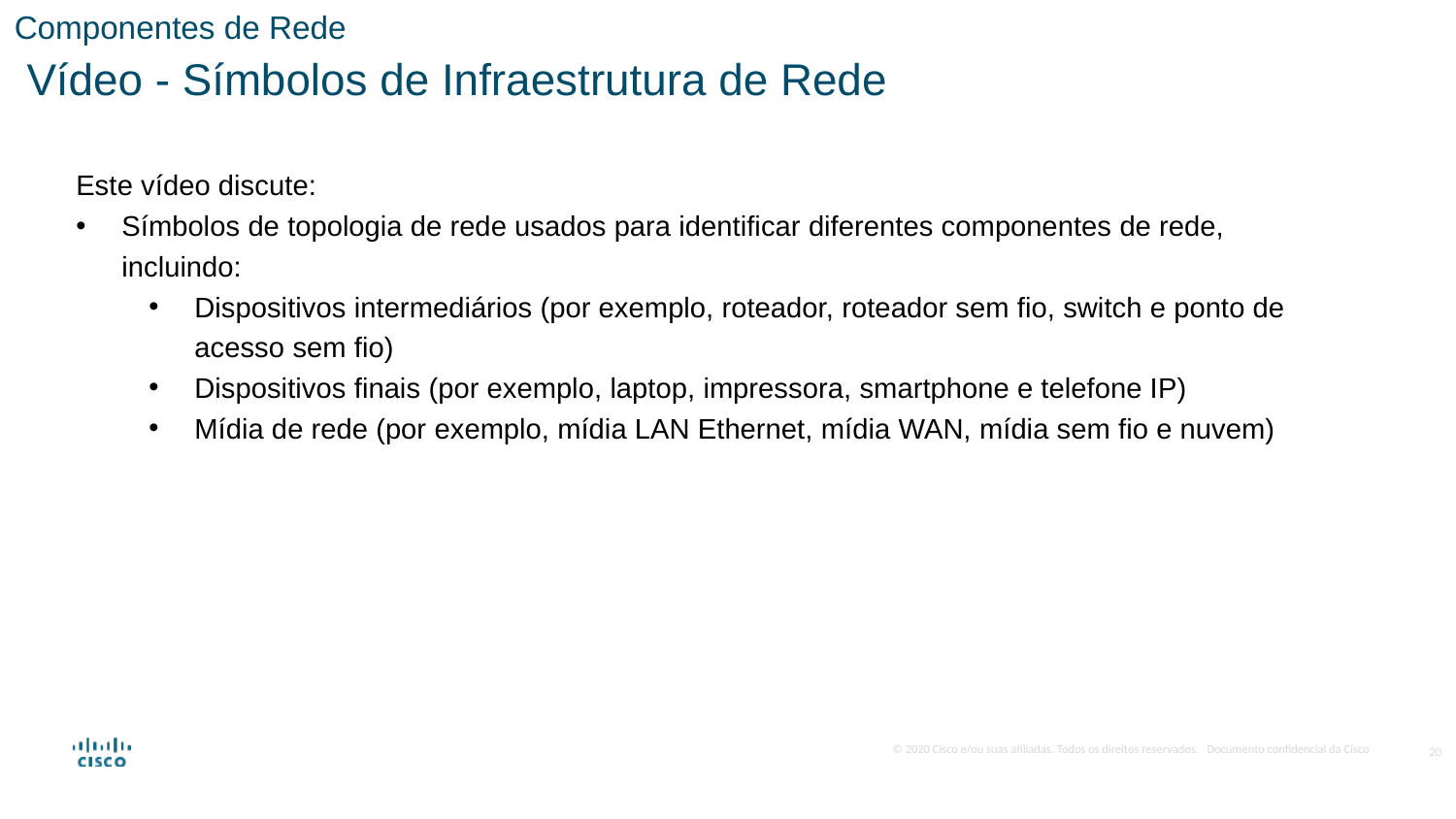

Componentes de Rede
 Vídeo - Símbolos de Infraestrutura de Rede
Este vídeo discute:
Símbolos de topologia de rede usados para identificar diferentes componentes de rede, incluindo:
Dispositivos intermediários (por exemplo, roteador, roteador sem fio, switch e ponto de acesso sem fio)
Dispositivos finais (por exemplo, laptop, impressora, smartphone e telefone IP)
Mídia de rede (por exemplo, mídia LAN Ethernet, mídia WAN, mídia sem fio e nuvem)
20